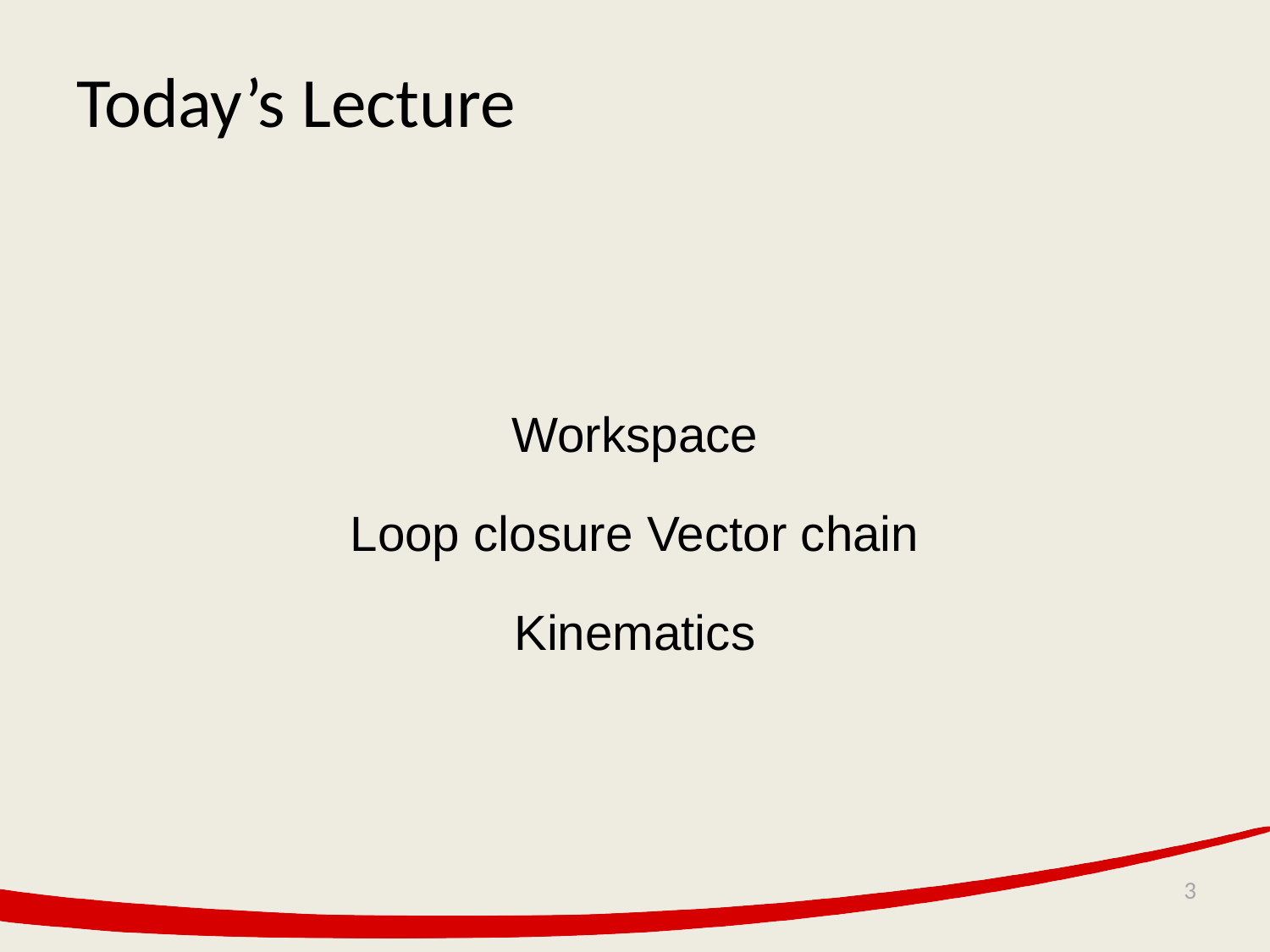

# Today’s Lecture
Workspace
Loop closure Vector chain
Kinematics